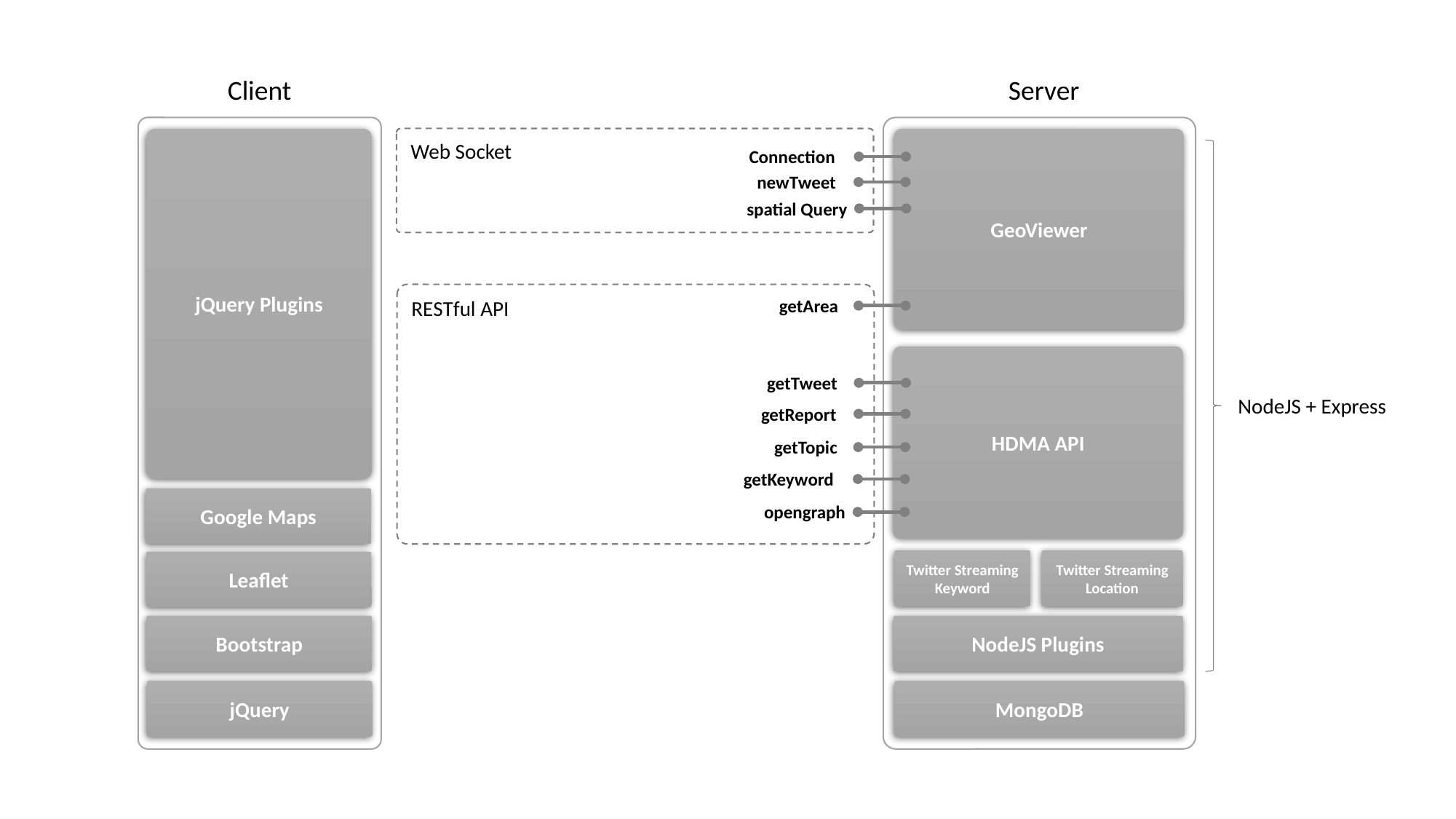

Client

jQuery Plugins
Google Maps
Leaflet
Bootstrap
jQuery
Server

GeoViewer
Web Socket
Connection

newTweet
spatial Query

getArea
RESTful API
HDMA API
getTweet
NodeJS + Express
getReport
getTopic
getKeyword
opengraph
Twitter Streaming
Keyword
Twitter Streaming
Location
NodeJS Plugins
MongoDB